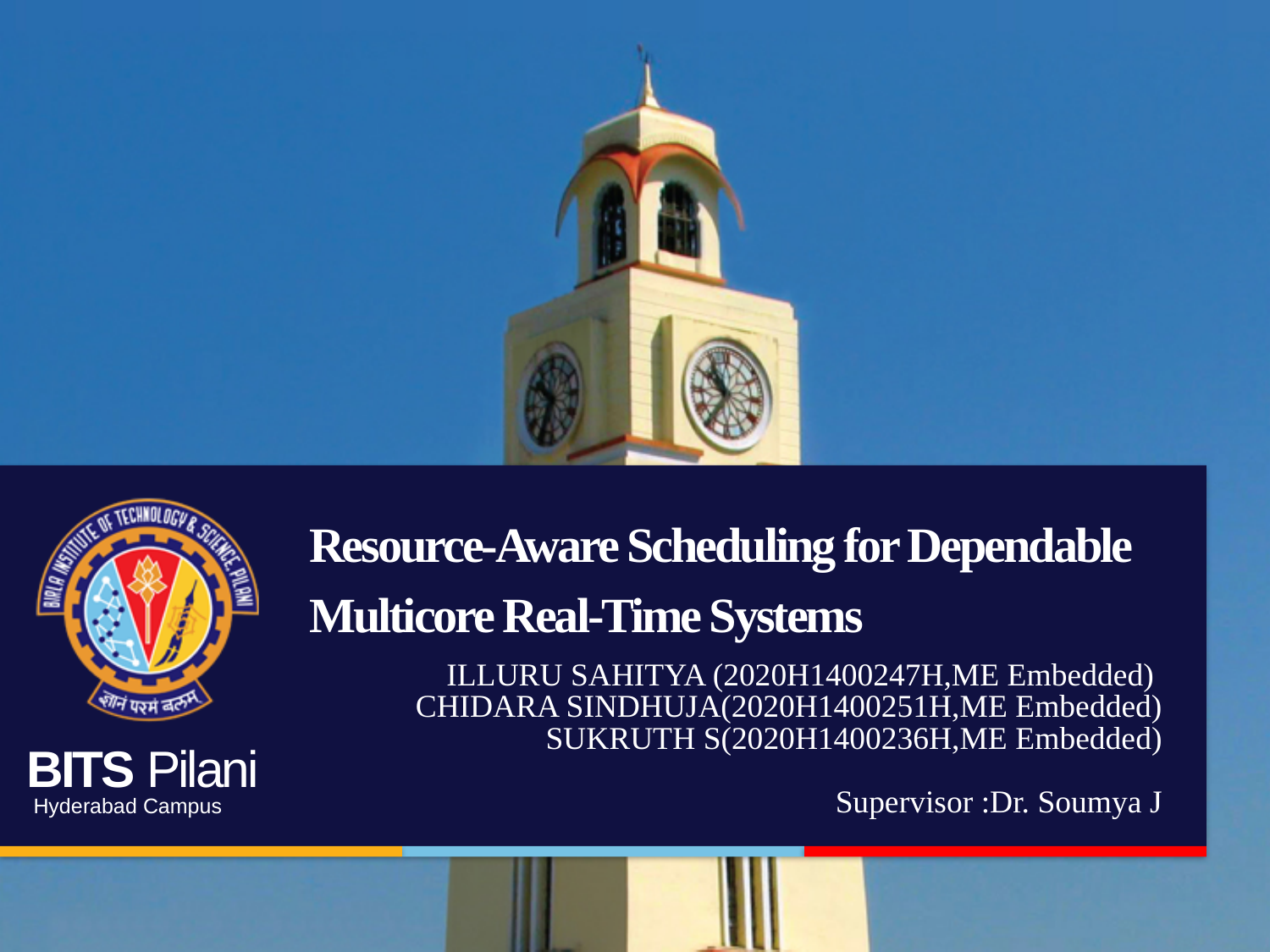

# Resource-Aware Scheduling for Dependable Multicore Real-Time Systems
ILLURU SAHITYA (2020H1400247H,ME Embedded)
CHIDARA SINDHUJA(2020H1400251H,ME Embedded)
SUKRUTH S(2020H1400236H,ME Embedded)

Supervisor :Dr. Soumya J